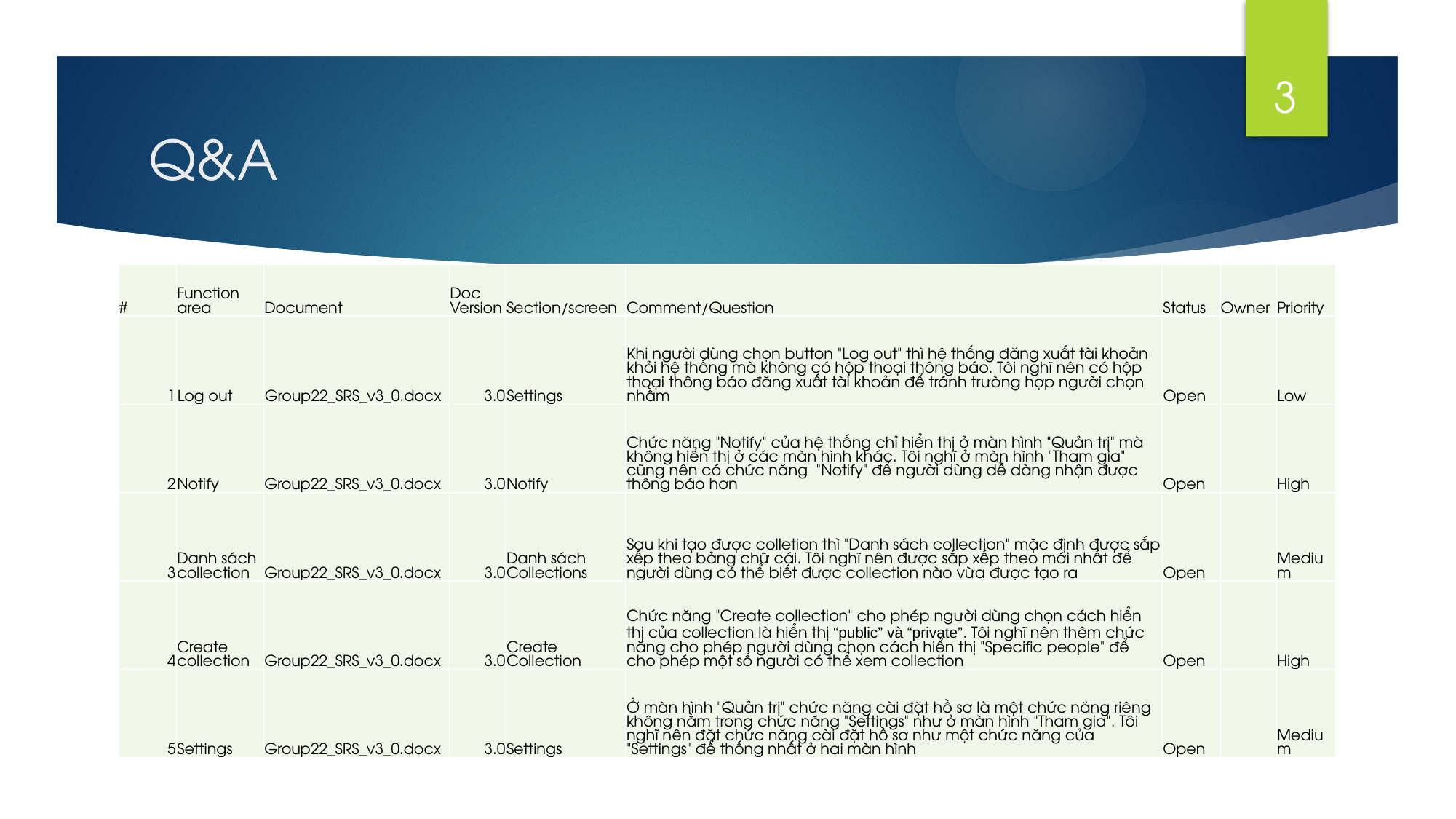

3
# Q&A
| # | Function area | Document | Doc Version | Section/screen | Comment/Question | Status | Owner | Priority |
| --- | --- | --- | --- | --- | --- | --- | --- | --- |
| 1 | Log out | Group22\_SRS\_v3\_0.docx | 3.0 | Settings | Khi người dùng chọn button "Log out" thì hệ thống đăng xuất tài khoản khỏi hệ thống mà không có hộp thoại thông báo. Tôi nghĩ nên có hộp thoại thông báo đăng xuất tài khoản để tránh trường hợp người chọn nhầm | Open |  | Low |
| 2 | Notify | Group22\_SRS\_v3\_0.docx | 3.0 | Notify | Chức năng "Notify" của hệ thống chỉ hiển thị ở màn hình "Quản trị" mà không hiển thị ở các màn hình khác. Tôi nghĩ ở màn hình "Tham gia" cũng nên có chức năng "Notify" để người dùng dễ dàng nhận được thông báo hơn | Open |  | High |
| 3 | Danh sách collection | Group22\_SRS\_v3\_0.docx | 3.0 | Danh sách Collections | Sau khi tạo được colletion thì "Danh sách collection" mặc định được sắp xếp theo bảng chữ cái. Tôi nghĩ nên được sắp xếp theo mới nhất để người dùng có thể biết được collection nào vừa được tạo ra | Open |  | Medium |
| 4 | Create collection | Group22\_SRS\_v3\_0.docx | 3.0 | Create Collection | Chức năng "Create collection" cho phép người dùng chọn cách hiển thị của collection là hiển thị “public” và “private”. Tôi nghĩ nên thêm chức năng cho phép người dùng chọn cách hiển thị "Specific people" để cho phép một số người có thể xem collection | Open |  | High |
| 5 | Settings | Group22\_SRS\_v3\_0.docx | 3.0 | Settings | Ở màn hình "Quản trị" chức năng cài đặt hồ sơ là một chức năng riêng không nằm trong chức năng "Settings" như ở màn hình "Tham gia". Tôi nghĩ nên đặt chức năng cài đặt hồ sơ như một chức năng của "Settings" để thống nhất ở hai màn hình | Open |  | Medium |